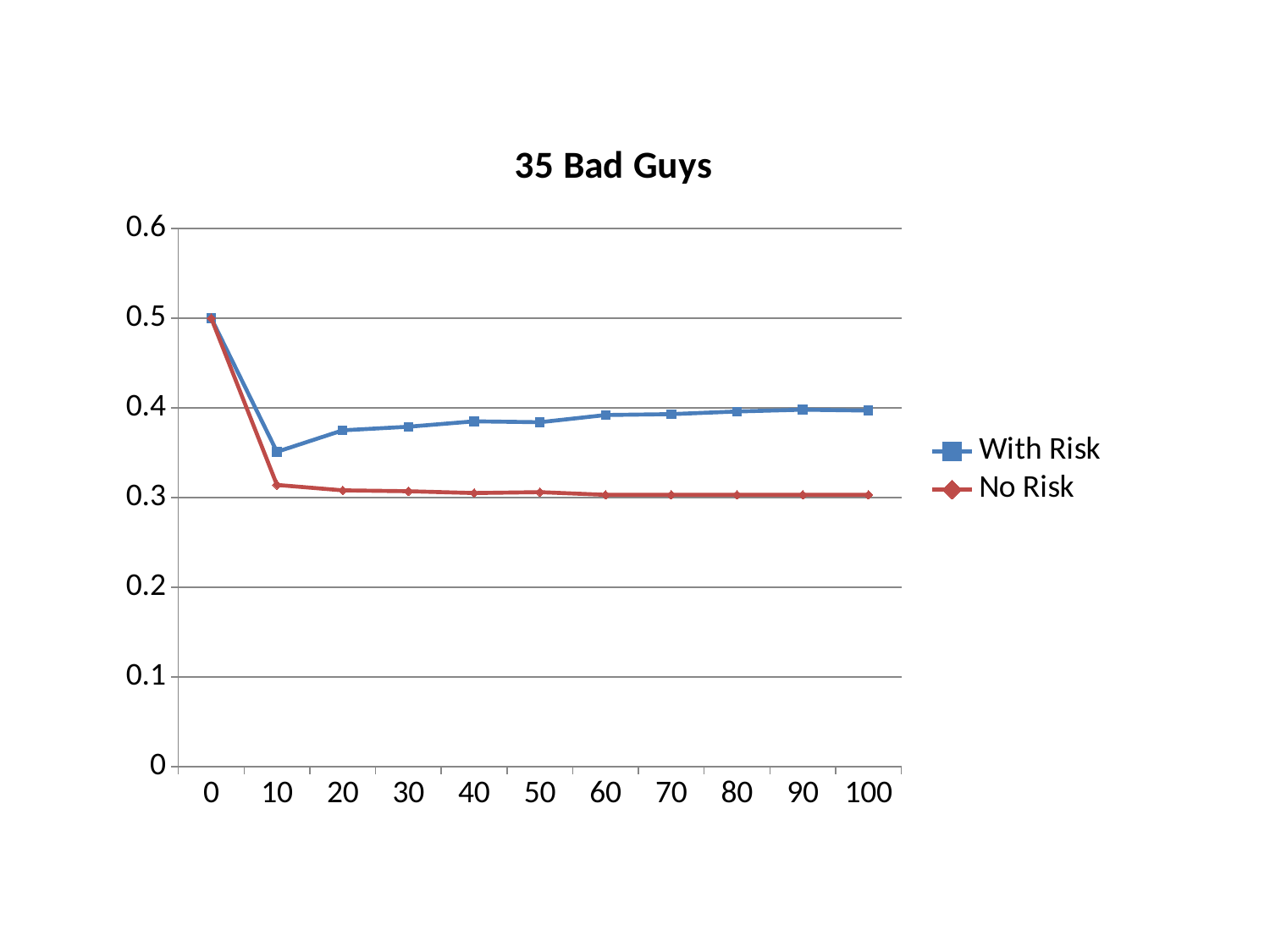

### Chart: 35 Bad Guys

| Category | With Risk | No Risk |
|---|---|---|
| 0 | 0.5 | 0.5 |
| 10 | 0.351 | 0.314 |
| 20 | 0.375 | 0.308 |
| 30 | 0.379 | 0.307 |
| 40 | 0.385 | 0.305 |
| 50 | 0.384 | 0.306 |
| 60 | 0.392 | 0.303 |
| 70 | 0.393 | 0.303 |
| 80 | 0.396 | 0.303 |
| 90 | 0.398 | 0.303 |
| 100 | 0.397 | 0.303 |